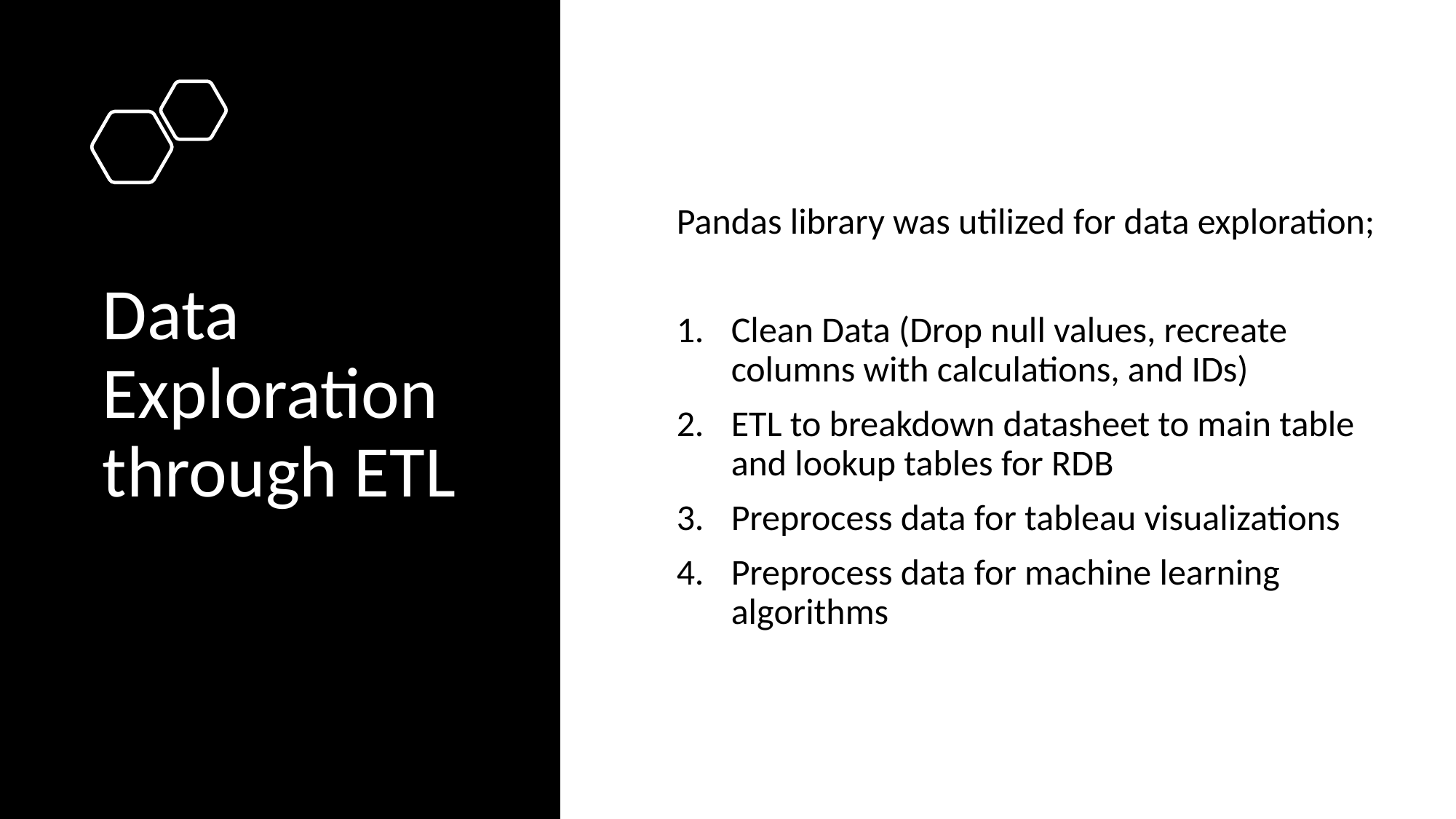

Pandas library was utilized for data exploration;

Clean Data (Drop null values, recreate columns with calculations, and IDs)
ETL to breakdown datasheet to main table and lookup tables for RDB
Preprocess data for tableau visualizations
Preprocess data for machine learning algorithms
# Data Exploration through ETL